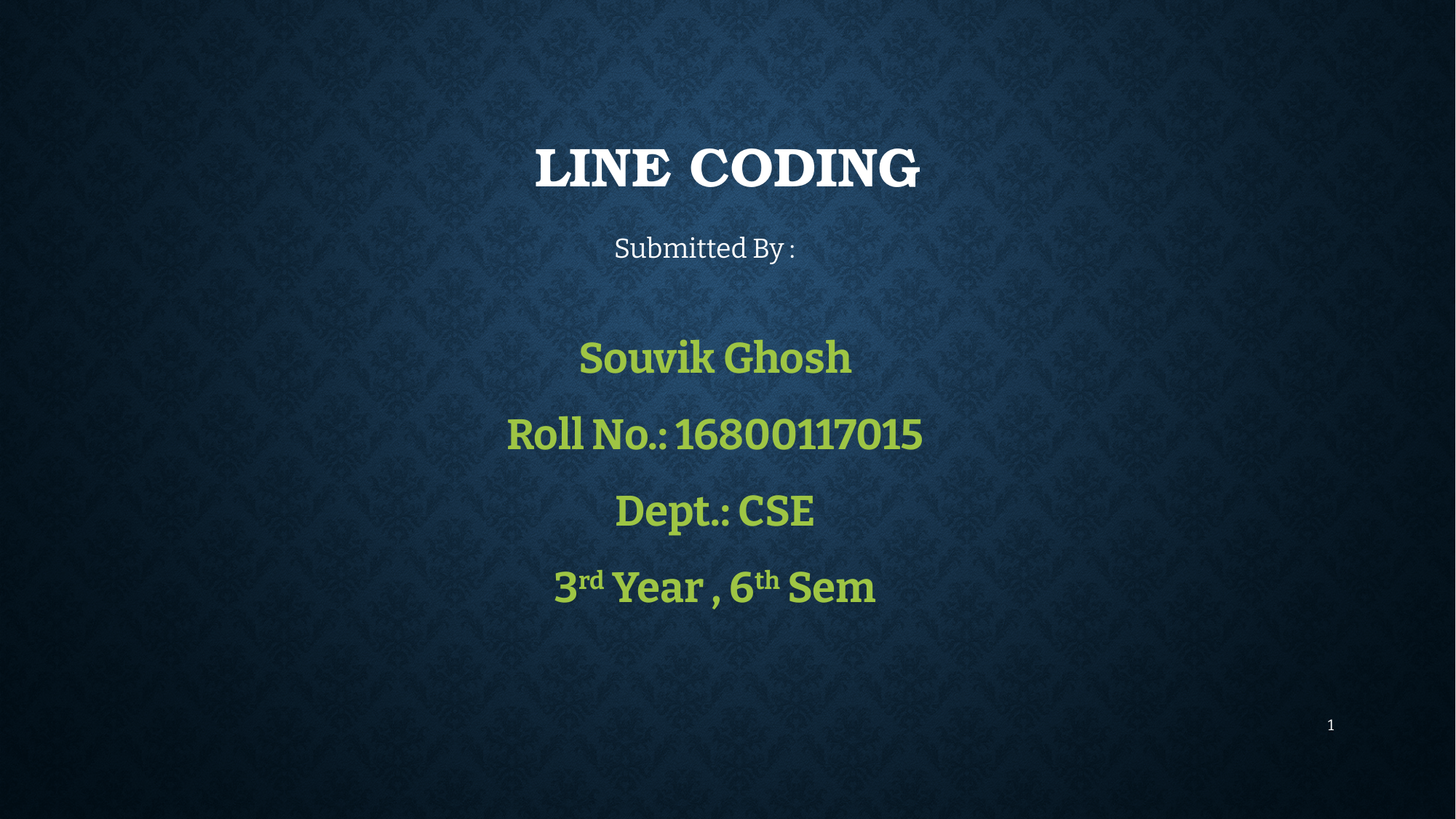

# LINE CODING
Submitted By :
Souvik Ghosh
Roll No.: 16800117015
Dept.: CSE
3rd Year , 6th Sem
1